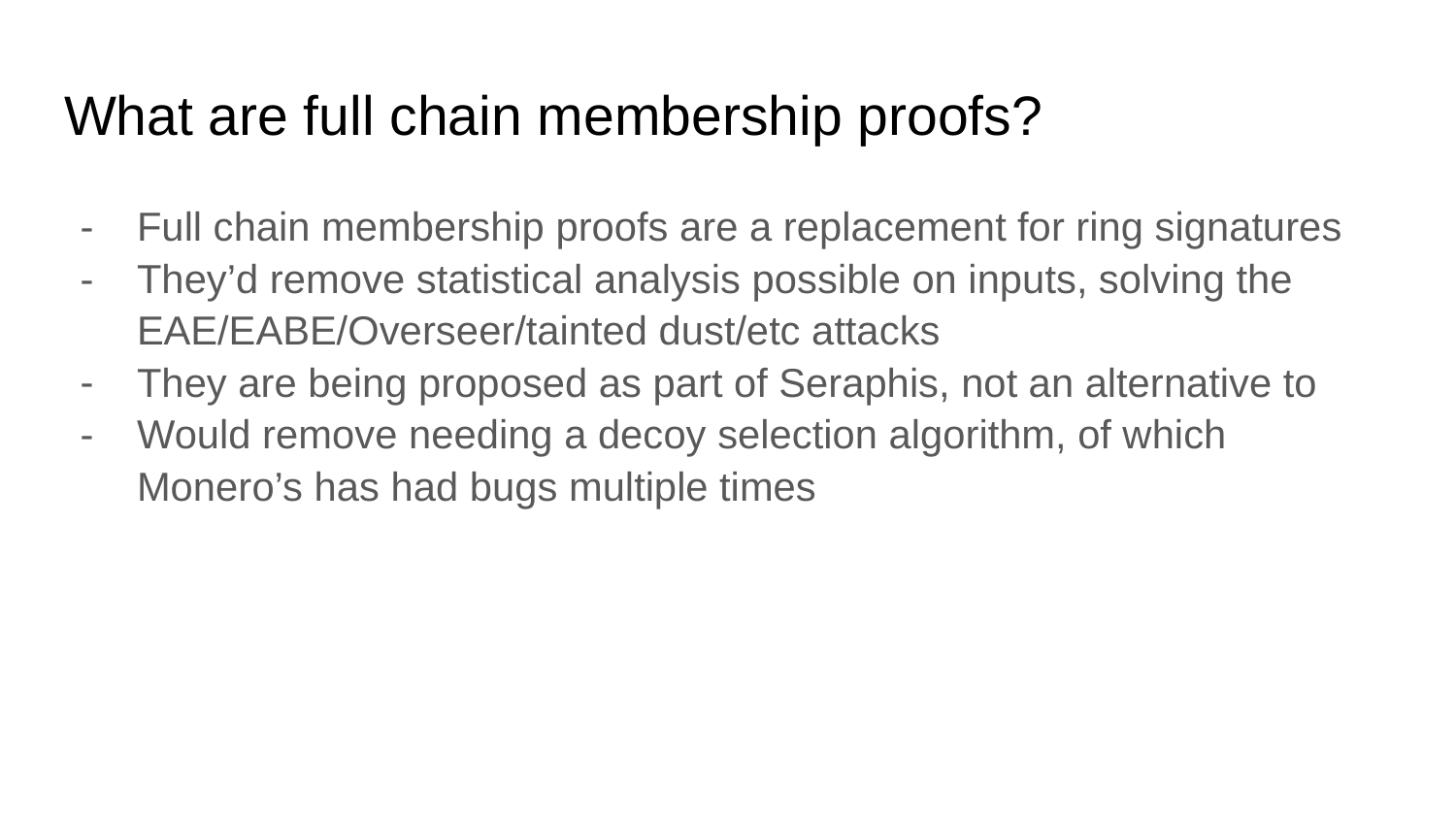

# What are full chain membership proofs?
Full chain membership proofs are a replacement for ring signatures
They’d remove statistical analysis possible on inputs, solving the EAE/EABE/Overseer/tainted dust/etc attacks
They are being proposed as part of Seraphis, not an alternative to
Would remove needing a decoy selection algorithm, of which Monero’s has had bugs multiple times